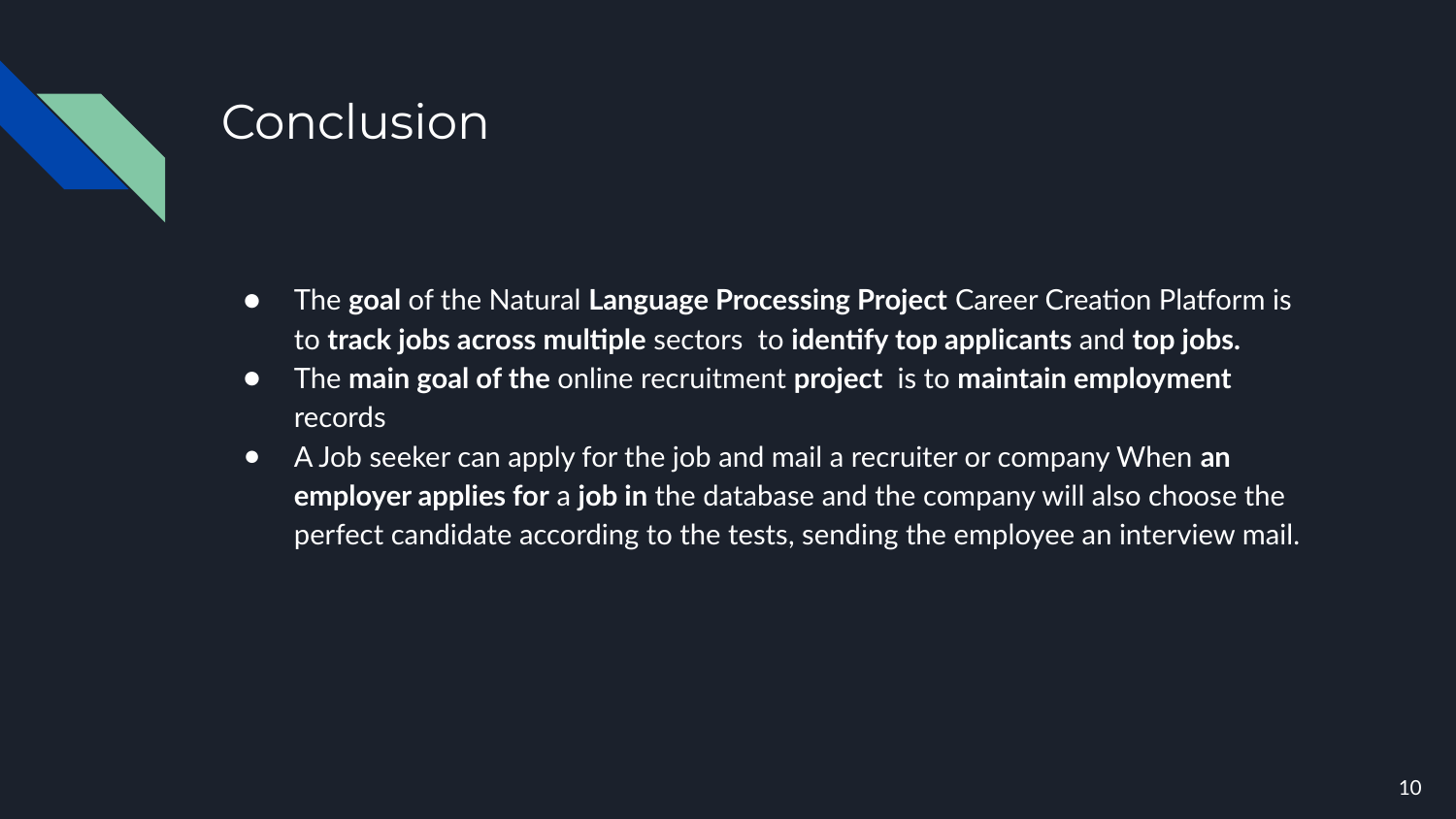

# Conclusion
The goal of the Natural Language Processing Project Career Creation Platform is to track jobs across multiple sectors  to identify top applicants and top jobs.
The main goal of the online recruitment project  is to maintain employment records
A Job seeker can apply for the job and mail a recruiter or company When an employer applies for a job in the database and the company will also choose the perfect candidate according to the tests, sending the employee an interview mail.
10